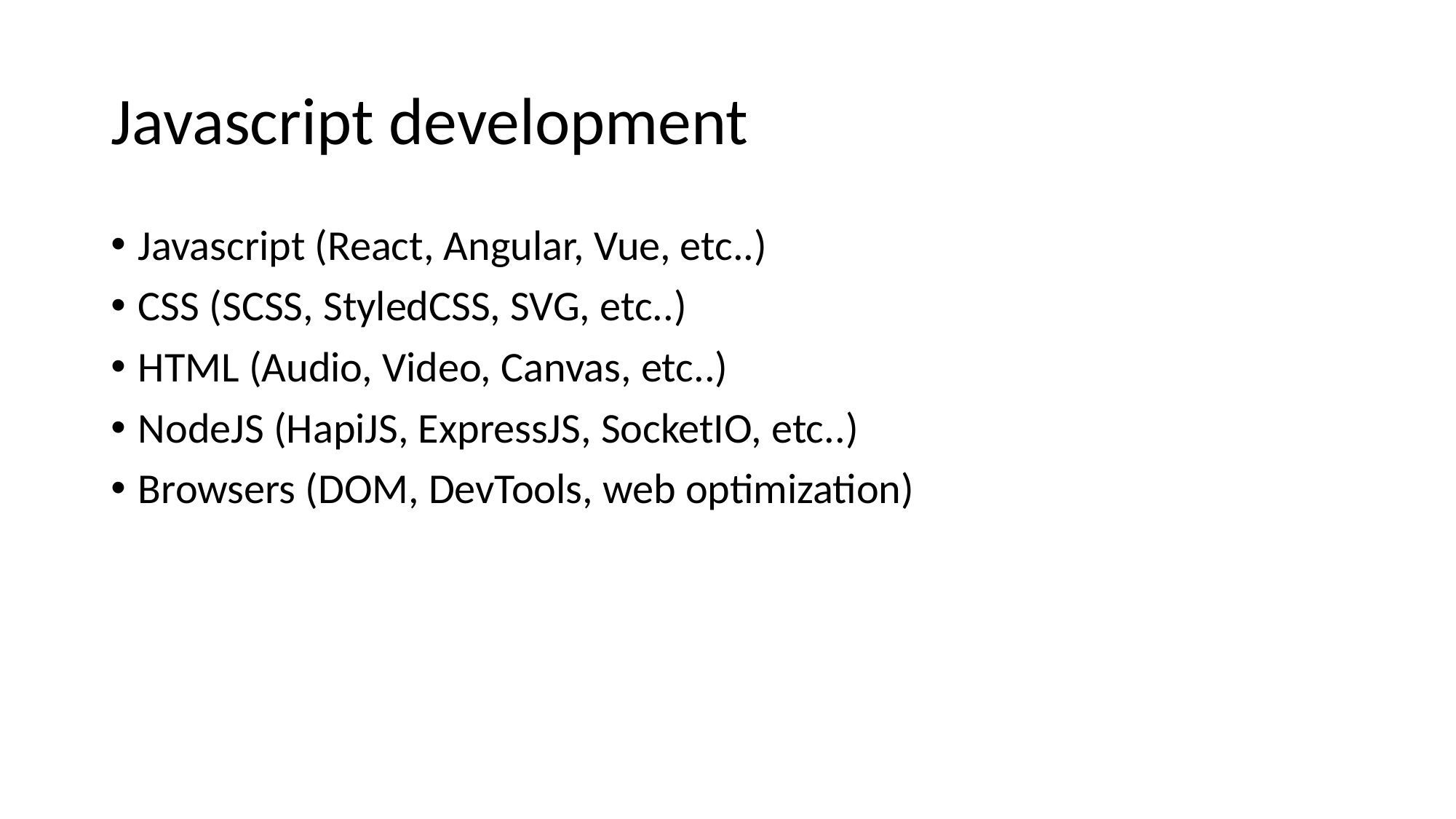

# Javascript development
Javascript (React, Angular, Vue, etc..)
CSS (SCSS, StyledCSS, SVG, etc..)
HTML (Audio, Video, Canvas, etc..)
NodeJS (HapiJS, ExpressJS, SocketIO, etc..)
Browsers (DOM, DevTools, web optimization)